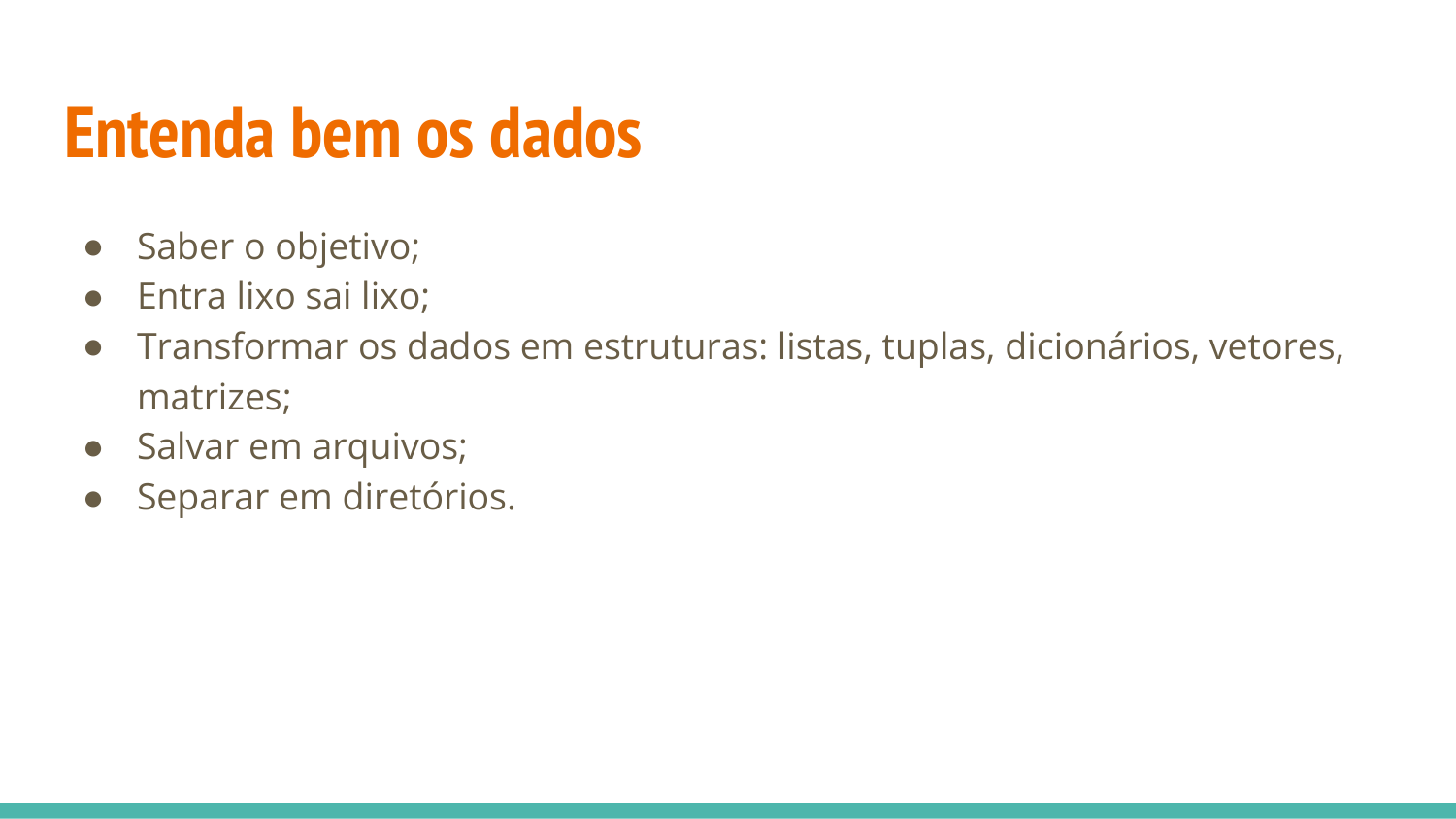

# Entenda bem os dados
Saber o objetivo;
Entra lixo sai lixo;
Transformar os dados em estruturas: listas, tuplas, dicionários, vetores, matrizes;
Salvar em arquivos;
Separar em diretórios.